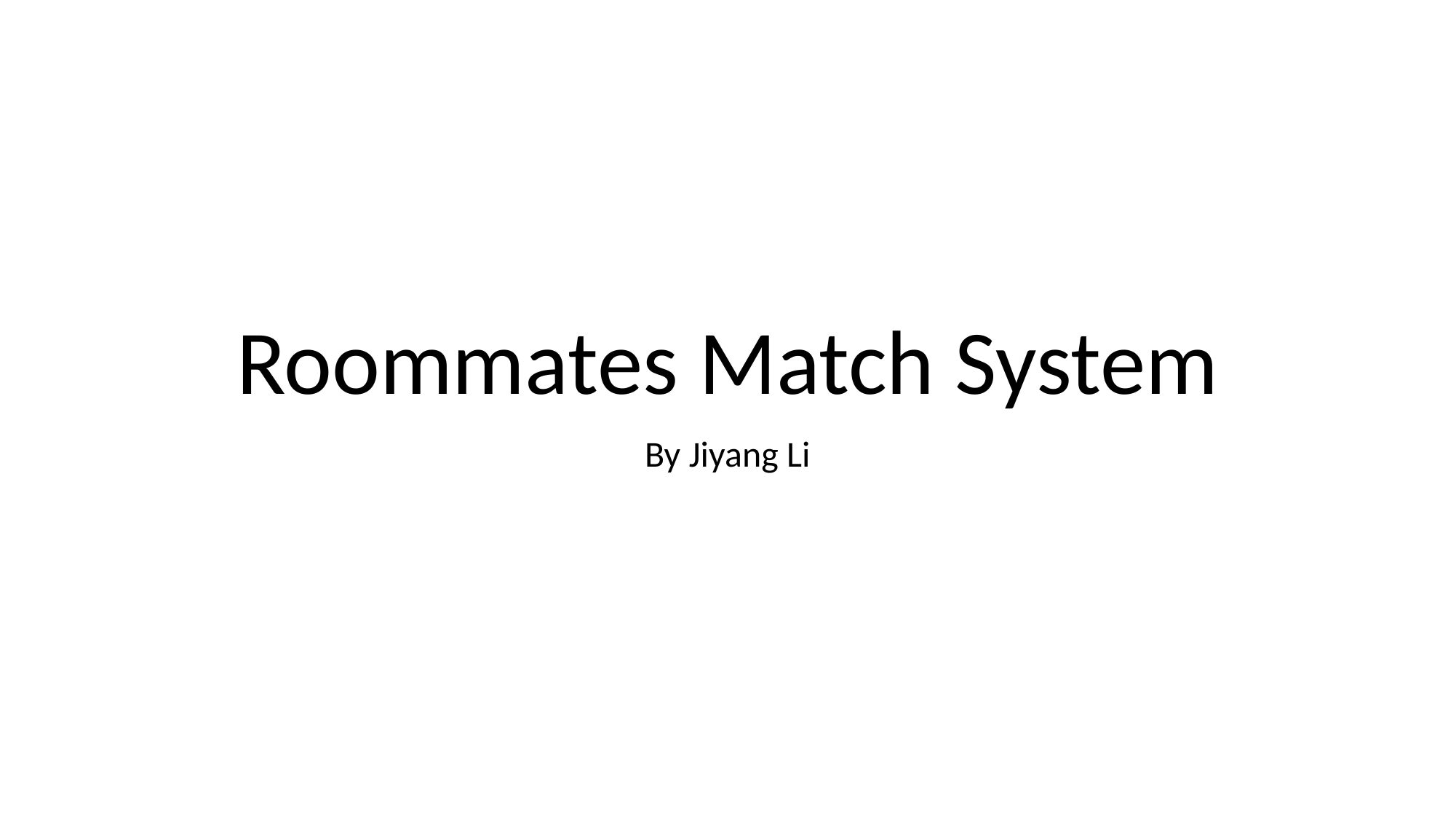

# Roommates Match System
By Jiyang Li